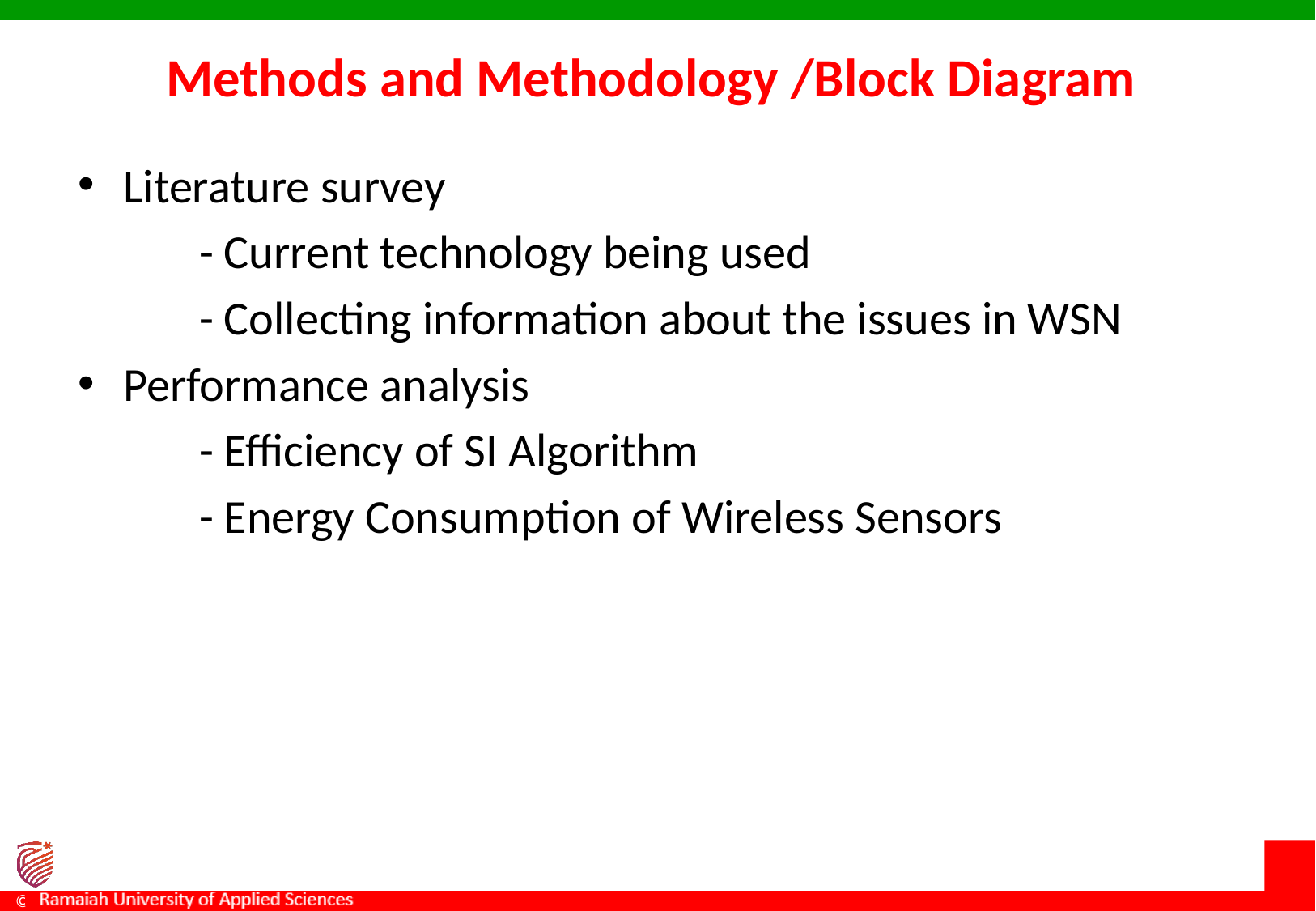

# Methods and Methodology /Block Diagram
Literature survey
	- Current technology being used
	- Collecting information about the issues in WSN
Performance analysis
	- Efficiency of SI Algorithm
	- Energy Consumption of Wireless Sensors